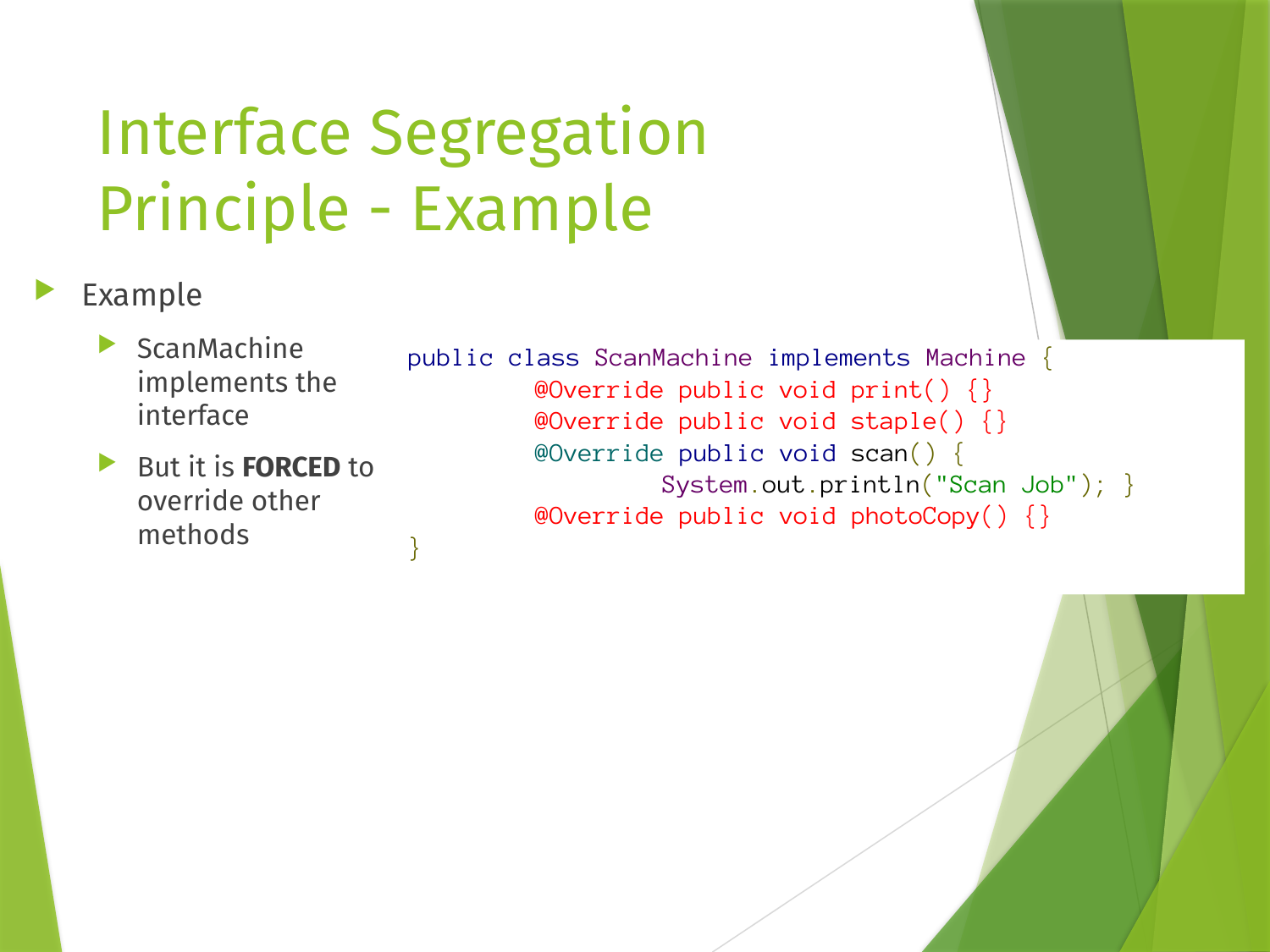

# Interface Segregation Principle - Example
Example
ScanMachine implements the interface
But it is FORCED to override other methods

public class ScanMachine implements Machine {
	@Override public void print() {}
	@Override public void staple() {}
	@Override public void scan() { 				System.out.println("Scan Job"); }
	@Override public void photoCopy() {}
}